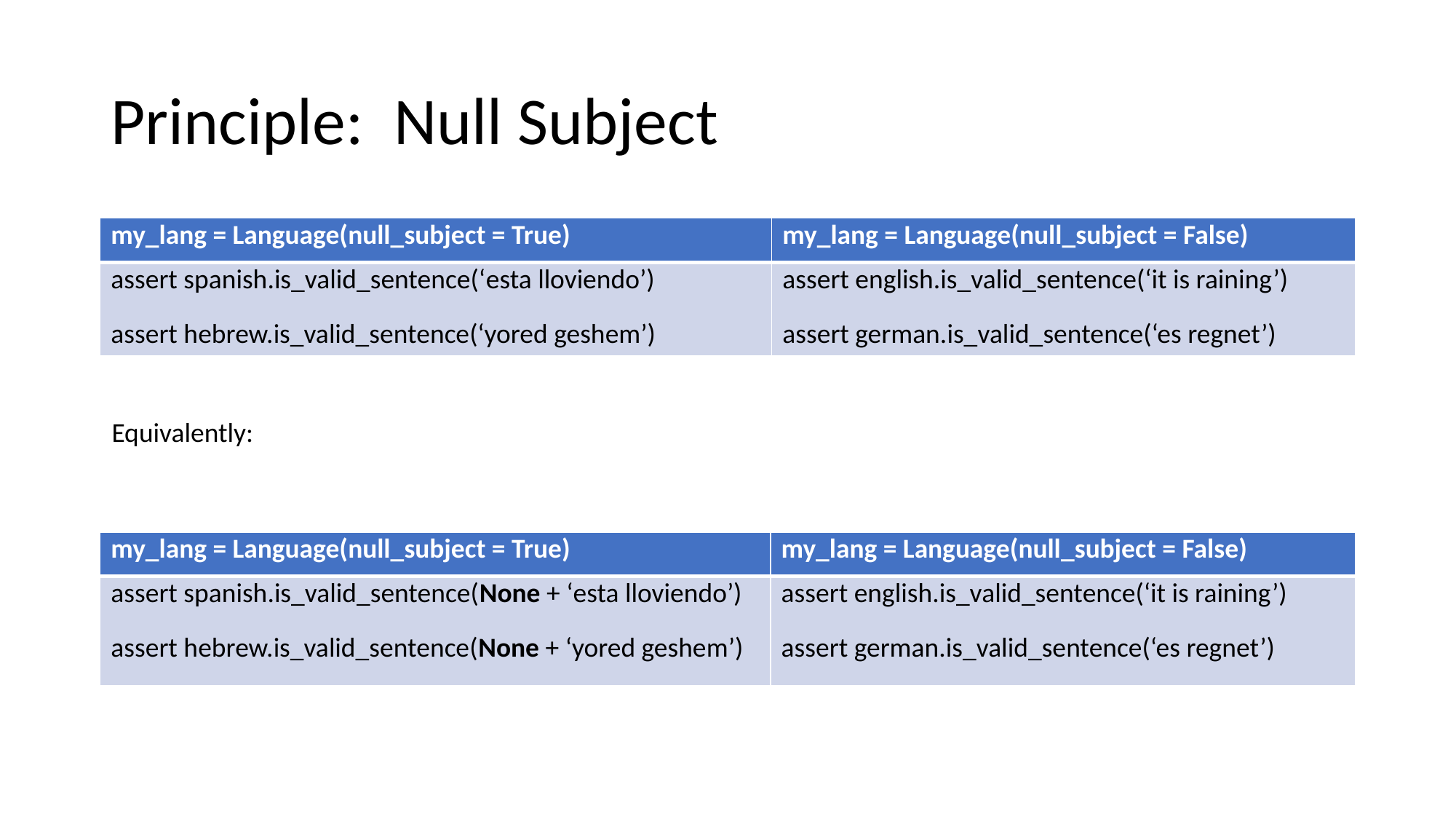

# Principle:  Null Subject
| my\_lang = Language(null\_subject = True) | my\_lang = Language(null\_subject = False) |
| --- | --- |
| assert spanish.is\_valid\_sentence(‘esta lloviendo’) assert hebrew.is\_valid\_sentence(‘yored geshem’) | assert english.is\_valid\_sentence(‘it is raining’) assert german.is\_valid\_sentence(‘es regnet’) |
Equivalently:
| my\_lang = Language(null\_subject = True) | my\_lang = Language(null\_subject = False) |
| --- | --- |
| assert spanish.is\_valid\_sentence(None + ‘esta lloviendo’) assert hebrew.is\_valid\_sentence(None + ‘yored geshem’) | assert english.is\_valid\_sentence(‘it is raining’) assert german.is\_valid\_sentence(‘es regnet’) |